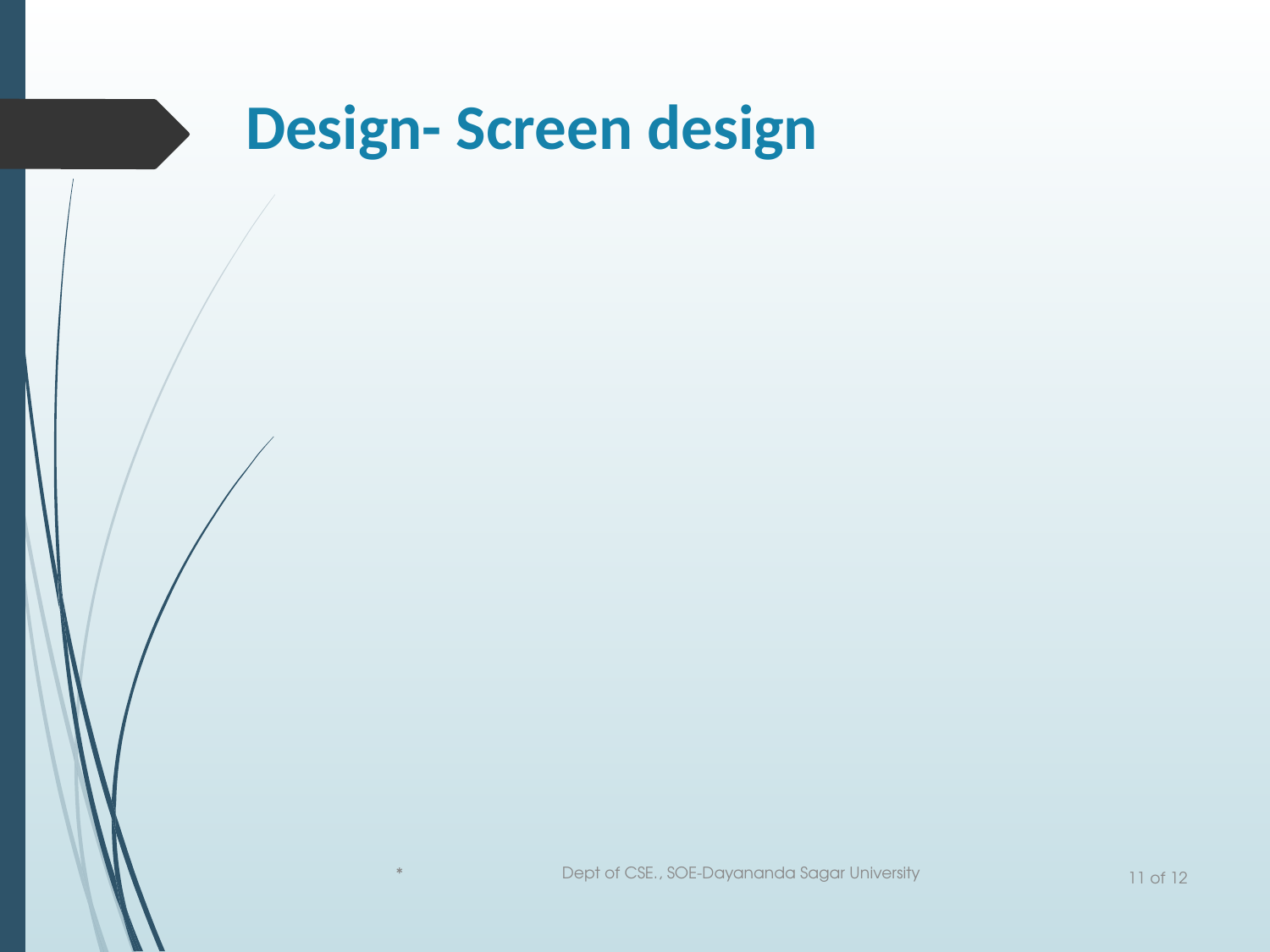

# Design- Screen design

*
Dept of CSE., SOE-Dayananda Sagar University
11 of 12